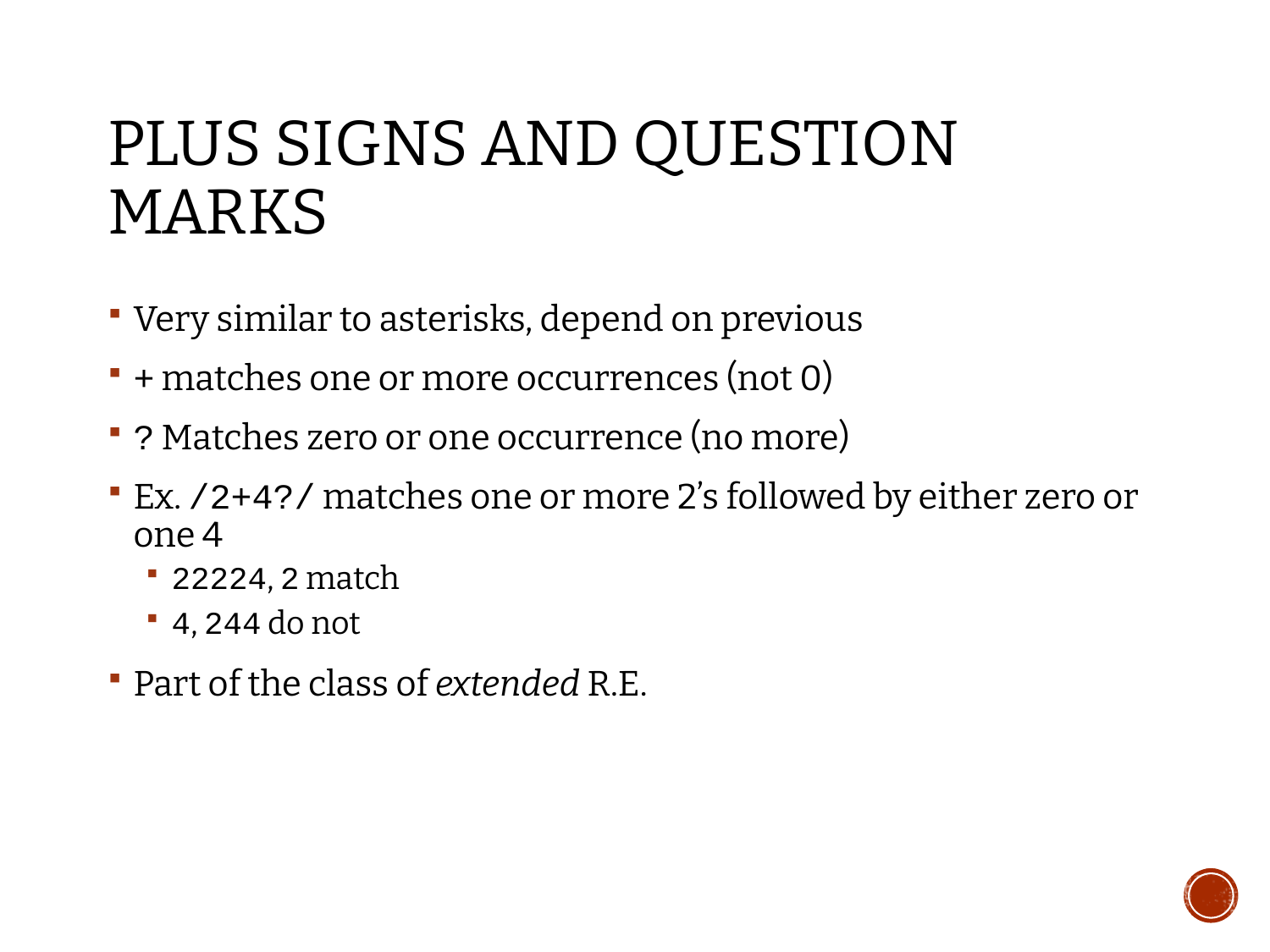

# Plus Signs and Question Marks
Very similar to asterisks, depend on previous
+ matches one or more occurrences (not 0)
? Matches zero or one occurrence (no more)
Ex. /2+4?/ matches one or more 2’s followed by either zero or one 4
22224, 2 match
4, 244 do not
Part of the class of extended R.E.